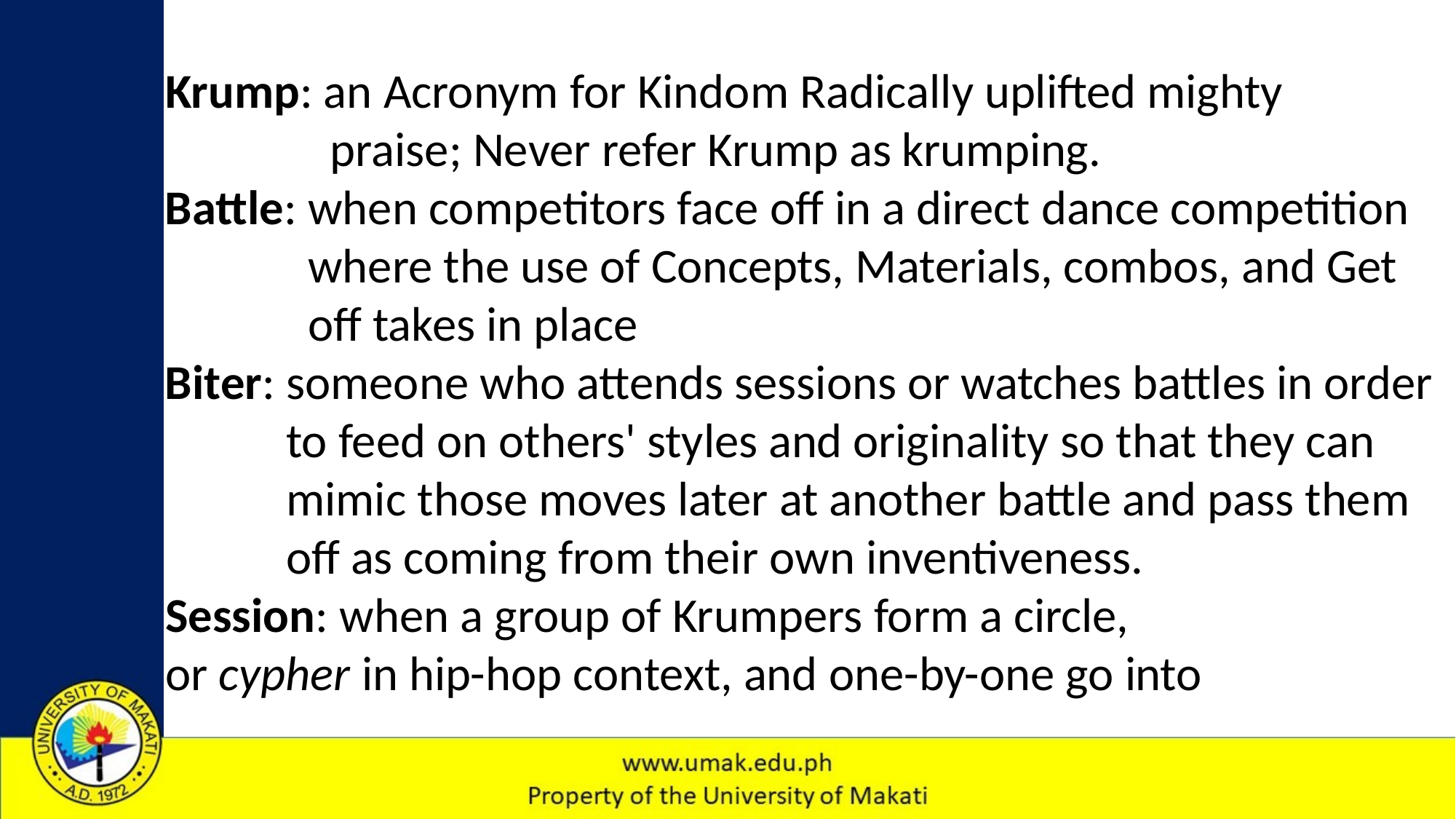

Krump: an Acronym for Kindom Radically uplifted mighty praise; Never refer Krump as krumping.
Battle: when competitors face off in a direct dance competition where the use of Concepts, Materials, combos, and Get off takes in place
Biter: someone who attends sessions or watches battles in order to feed on others' styles and originality so that they can mimic those moves later at another battle and pass them off as coming from their own inventiveness.
Session: when a group of Krumpers form a circle,
or cypher in hip-hop context, and one-by-one go into